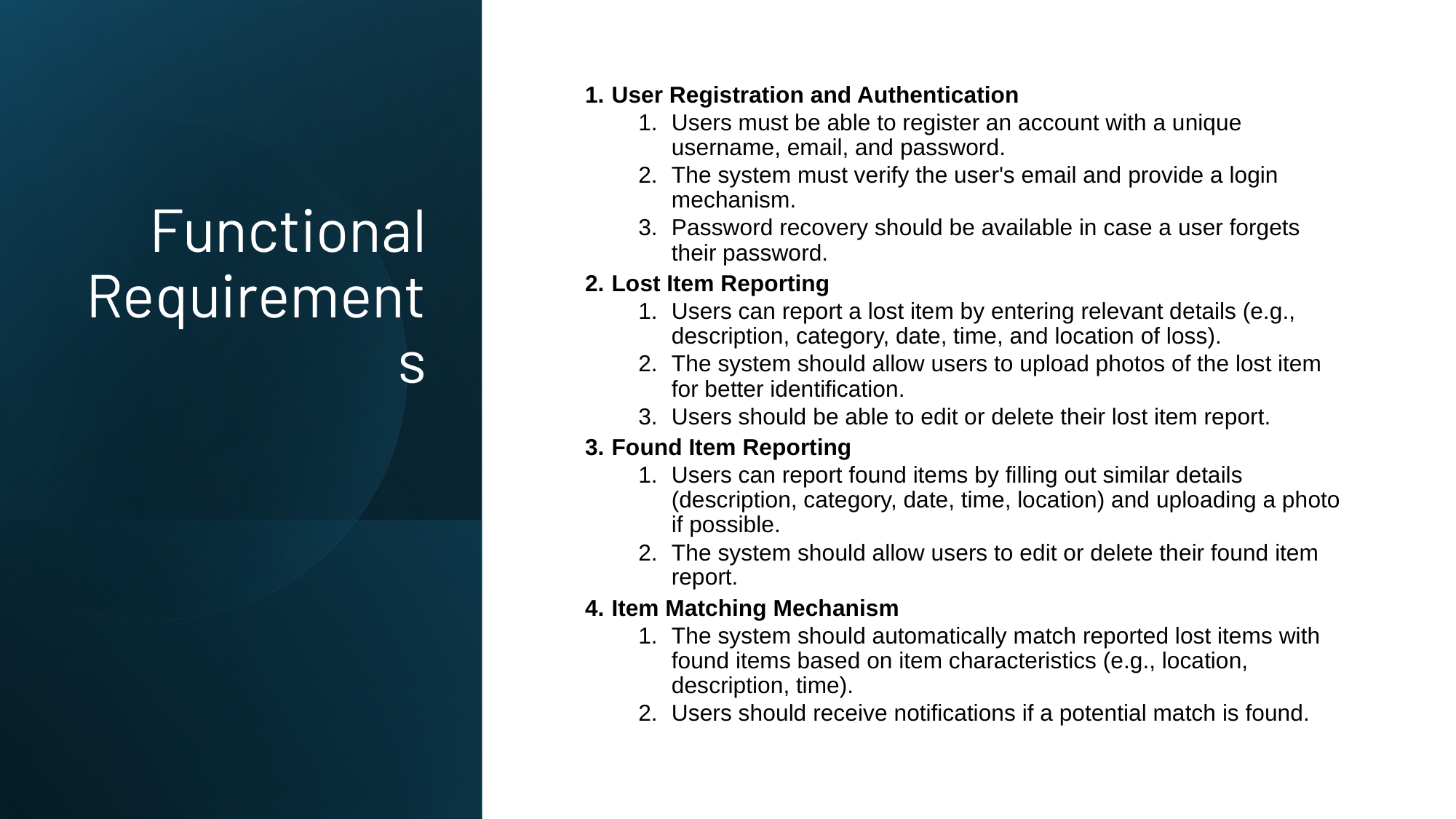

# Functional Requirements
User Registration and Authentication
Users must be able to register an account with a unique username, email, and password.
The system must verify the user's email and provide a login mechanism.
Password recovery should be available in case a user forgets their password.
Lost Item Reporting
Users can report a lost item by entering relevant details (e.g., description, category, date, time, and location of loss).
The system should allow users to upload photos of the lost item for better identification.
Users should be able to edit or delete their lost item report.
Found Item Reporting
Users can report found items by filling out similar details (description, category, date, time, location) and uploading a photo if possible.
The system should allow users to edit or delete their found item report.
Item Matching Mechanism
The system should automatically match reported lost items with found items based on item characteristics (e.g., location, description, time).
Users should receive notifications if a potential match is found.